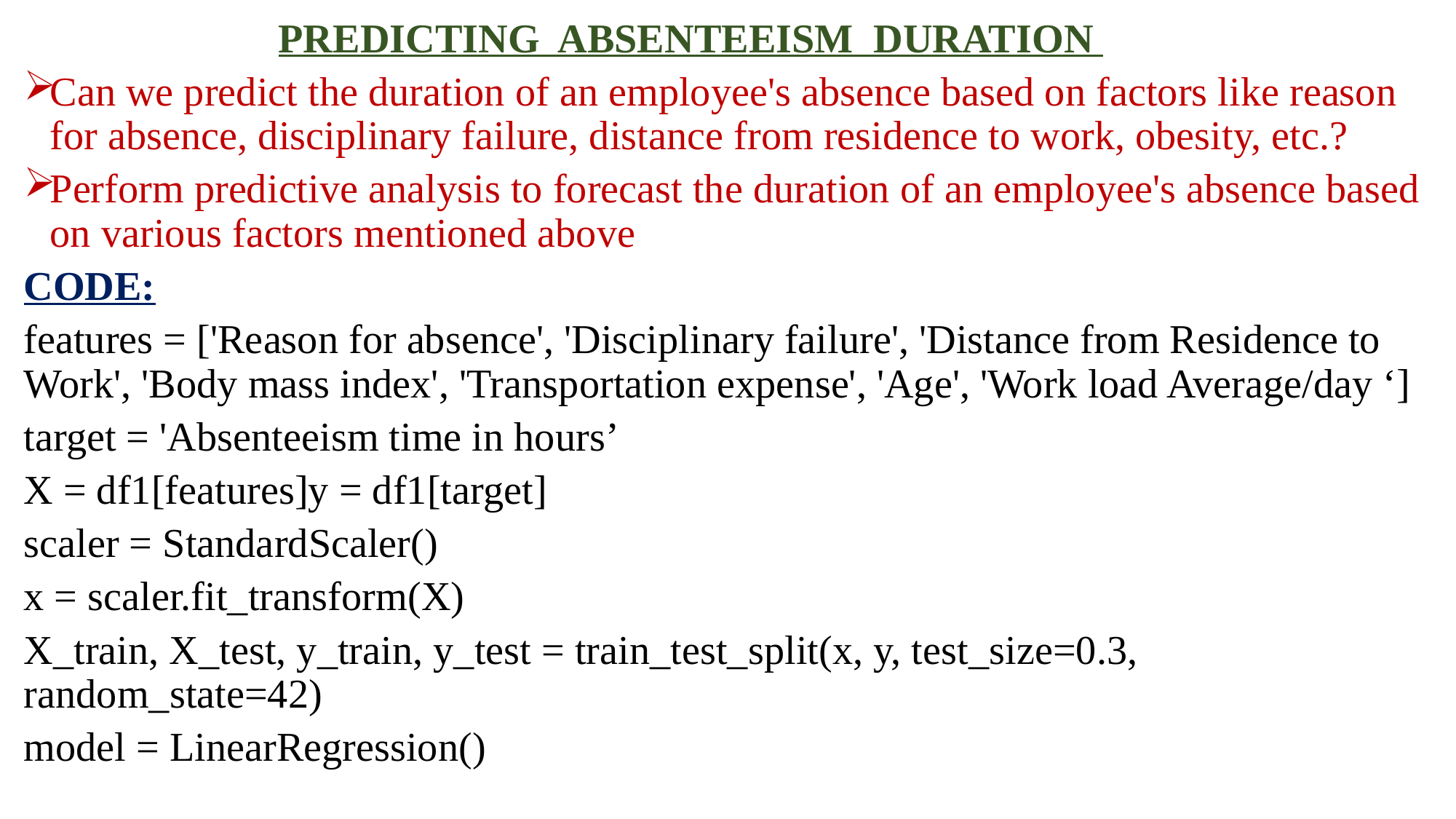

PREDICTING  ABSENTEEISM  DURATION
Can we predict the duration of an employee's absence based on factors like reason for absence, disciplinary failure, distance from residence to work, obesity, etc.?
Perform predictive analysis to forecast the duration of an employee's absence based on various factors mentioned above
CODE:
features = ['Reason for absence', 'Disciplinary failure', 'Distance from Residence to Work', 'Body mass index', 'Transportation expense', 'Age', 'Work load Average/day ‘]
target = 'Absenteeism time in hours’
X = df1[features]y = df1[target]
scaler = StandardScaler()
x = scaler.fit_transform(X)
X_train, X_test, y_train, y_test = train_test_split(x, y, test_size=0.3, random_state=42)
model = LinearRegression()